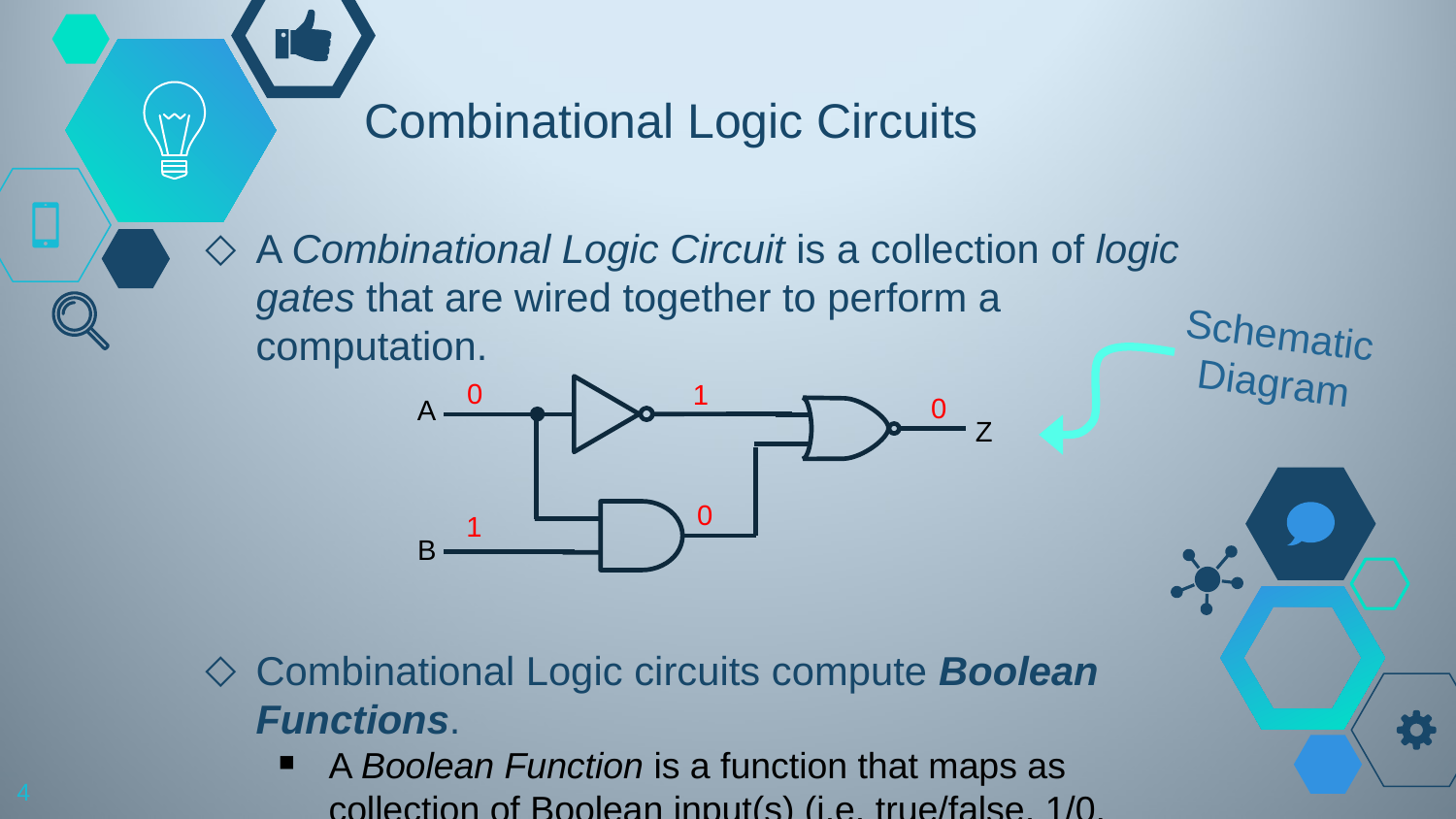

# Combinational Logic Circuits
A Combinational Logic Circuit is a collection of logic gates that are wired together to perform a computation.

Combinational Logic circuits compute Boolean Functions.
A Boolean Function is a function that maps as collection of Boolean input(s) (i.e. true/false, 1/0, +3V/ground) to a Boolean output.
Schematic
Diagram

0
1

A

Z

B
0
0
1
4